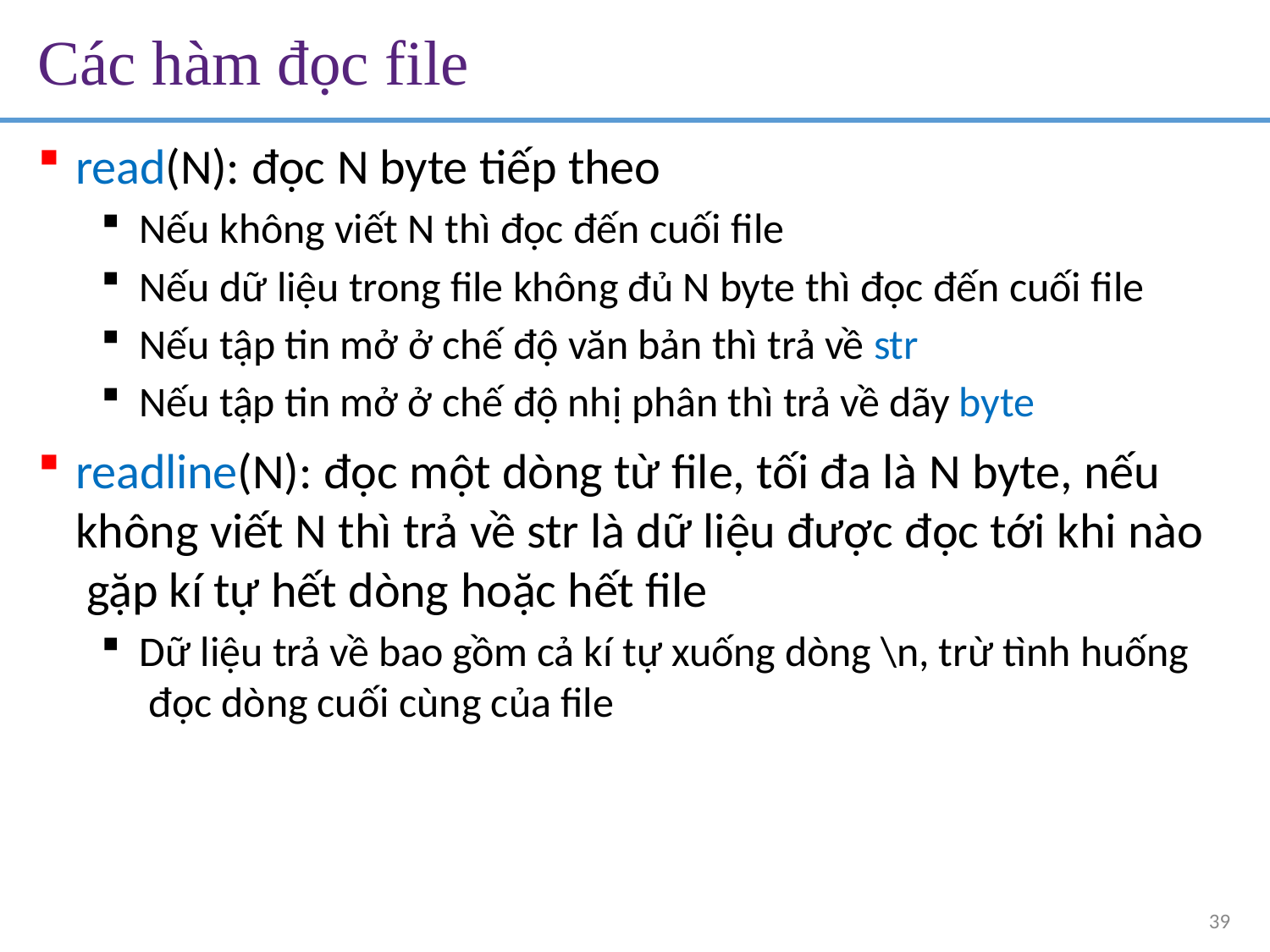

# Các hàm đọc file
read(N): đọc N byte tiếp theo
Nếu không viết N thì đọc đến cuối file
Nếu dữ liệu trong file không đủ N byte thì đọc đến cuối file
Nếu tập tin mở ở chế độ văn bản thì trả về str
Nếu tập tin mở ở chế độ nhị phân thì trả về dãy byte
readline(N): đọc một dòng từ file, tối đa là N byte, nếu  không viết N thì trả về str là dữ liệu được đọc tới khi nào  gặp kí tự hết dòng hoặc hết file
Dữ liệu trả về bao gồm cả kí tự xuống dòng \n, trừ tình huống  đọc dòng cuối cùng của file

39